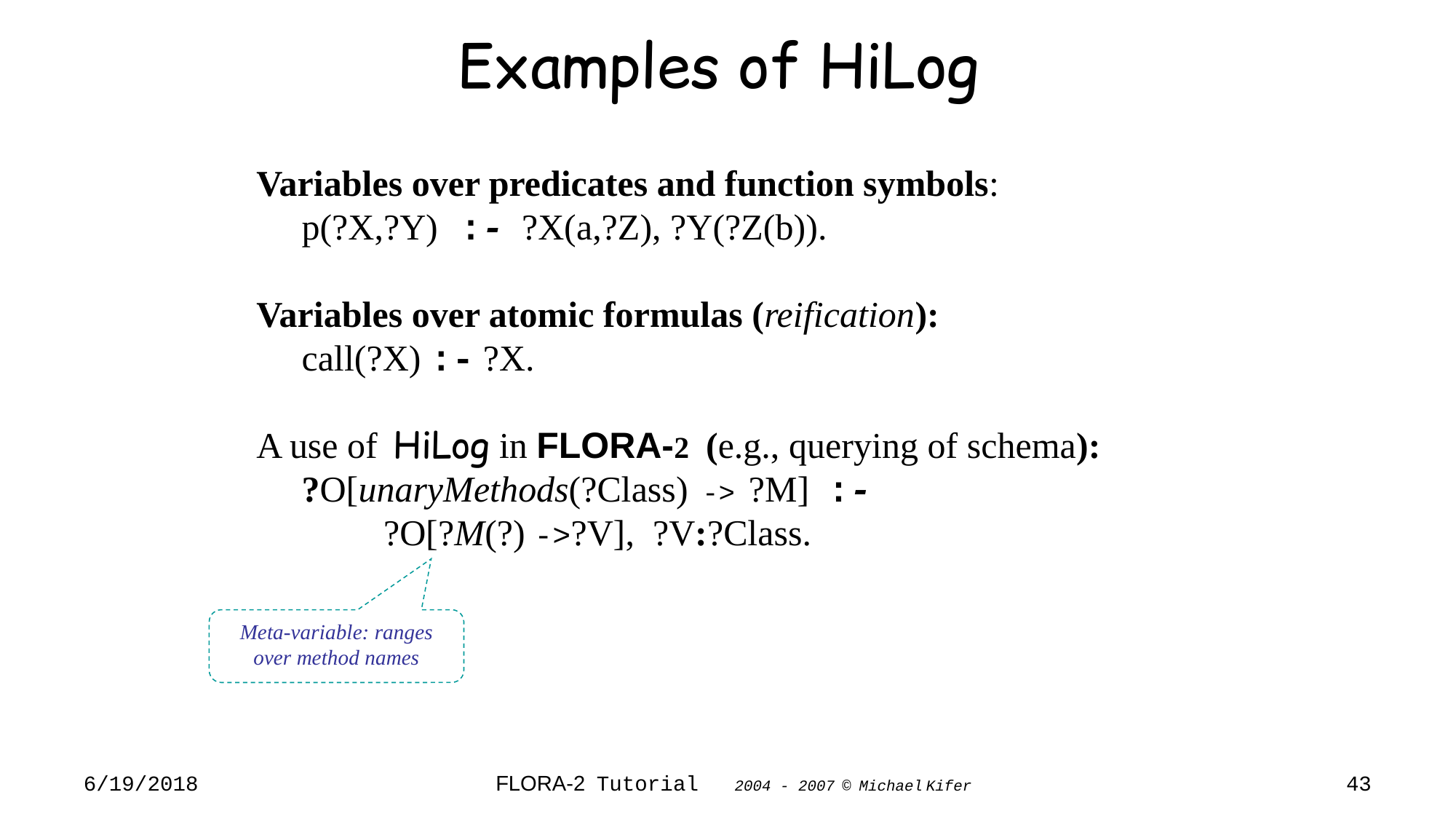

# Examples of HiLog
Variables over predicates and function symbols:
     p(?X,?Y) :-  ?X(a,?Z), ?Y(?Z(b)).

Variables over atomic formulas (reification):
     call(?X) :- ?X.

A use of HiLog in FLORA-2  (e.g., querying of schema):
     ?O[unaryMethods(?Class)  ->  ?M]  :-
              ?O[?M(?) ->?V],  ?V:?Class.

Meta-variable: ranges over method names
6/19/2018
FLORA-2  Tutorial      2004 - 2007  ©  Michael Kifer
43